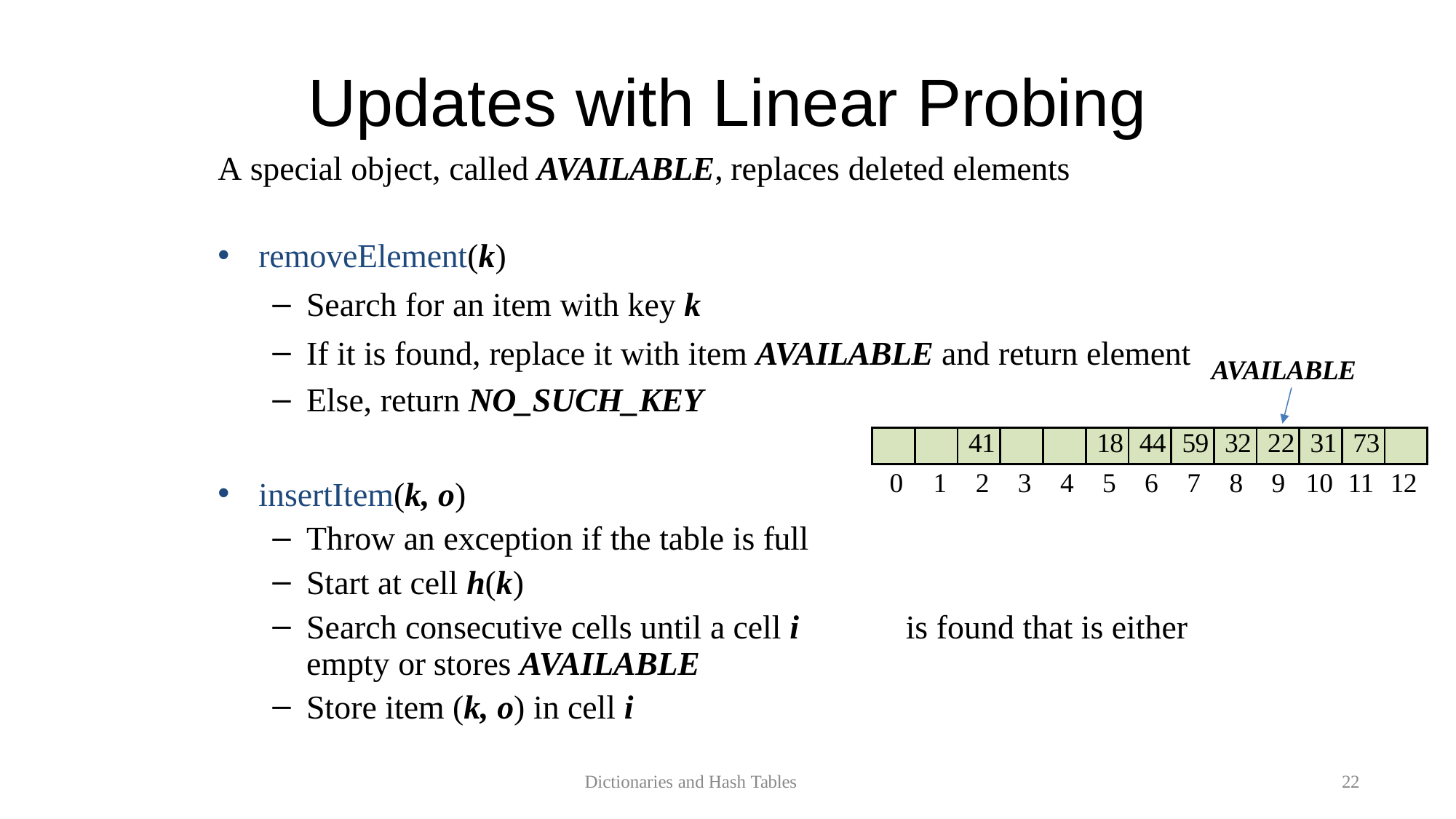

# Updates with Linear Probing
A special object, called AVAILABLE, replaces deleted elements
removeElement(k)
Search for an item with key k
If it is found, replace it with item AVAILABLE and return element
Else, return NO_SUCH_KEY

insertItem(k, o)
Throw an exception if the table is full
Start at cell h(k)
Search consecutive cells until a cell i	is found that is either empty or stores AVAILABLE
Store item (k, o) in cell i
AVAILABLE
|  |  | 41 |  |  | 18 | 44 | 59 | 32 | 22 | 31 | 73 |  |
| --- | --- | --- | --- | --- | --- | --- | --- | --- | --- | --- | --- | --- |
0	1	2	3	4	5	6	7	8	9	10  11	12
Dictionaries and Hash Tables
22